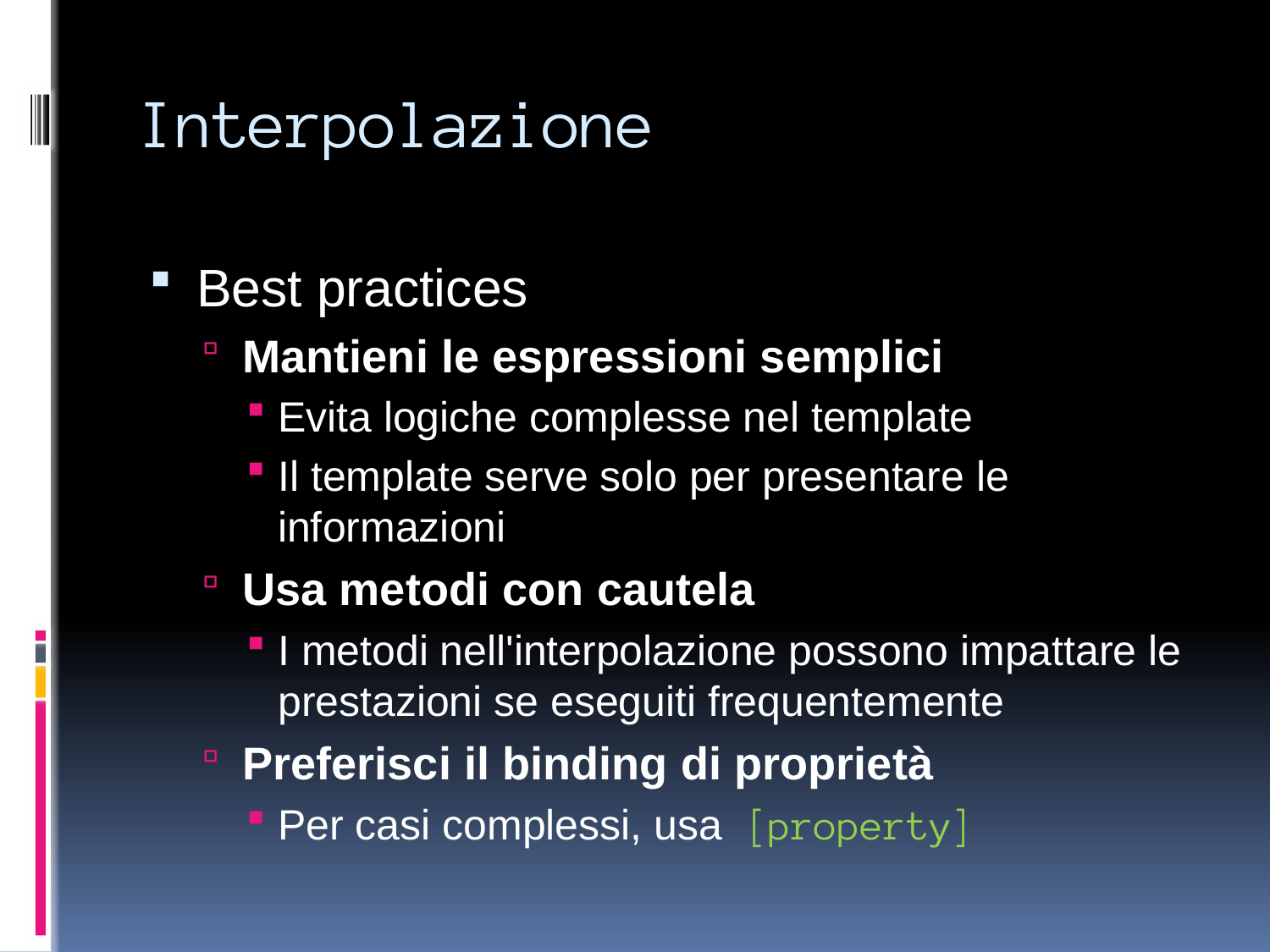

# Interpolazione
Best practices
Mantieni le espressioni semplici
Evita logiche complesse nel template
Il template serve solo per presentare le informazioni
Usa metodi con cautela
I metodi nell'interpolazione possono impattare le prestazioni se eseguiti frequentemente
Preferisci il binding di proprietà
Per casi complessi, usa [property]